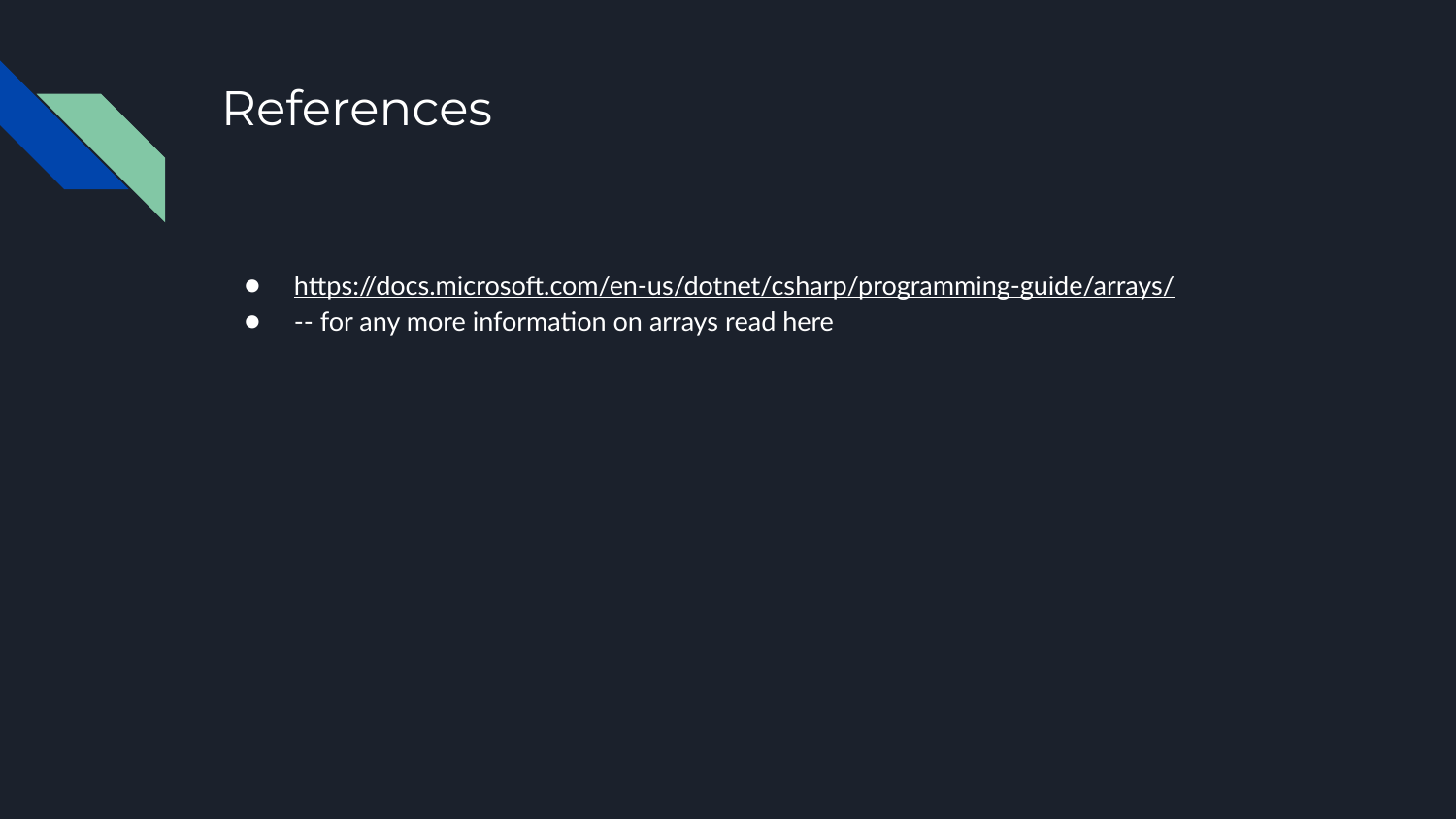

# References
https://docs.microsoft.com/en-us/dotnet/csharp/programming-guide/arrays/
-- for any more information on arrays read here